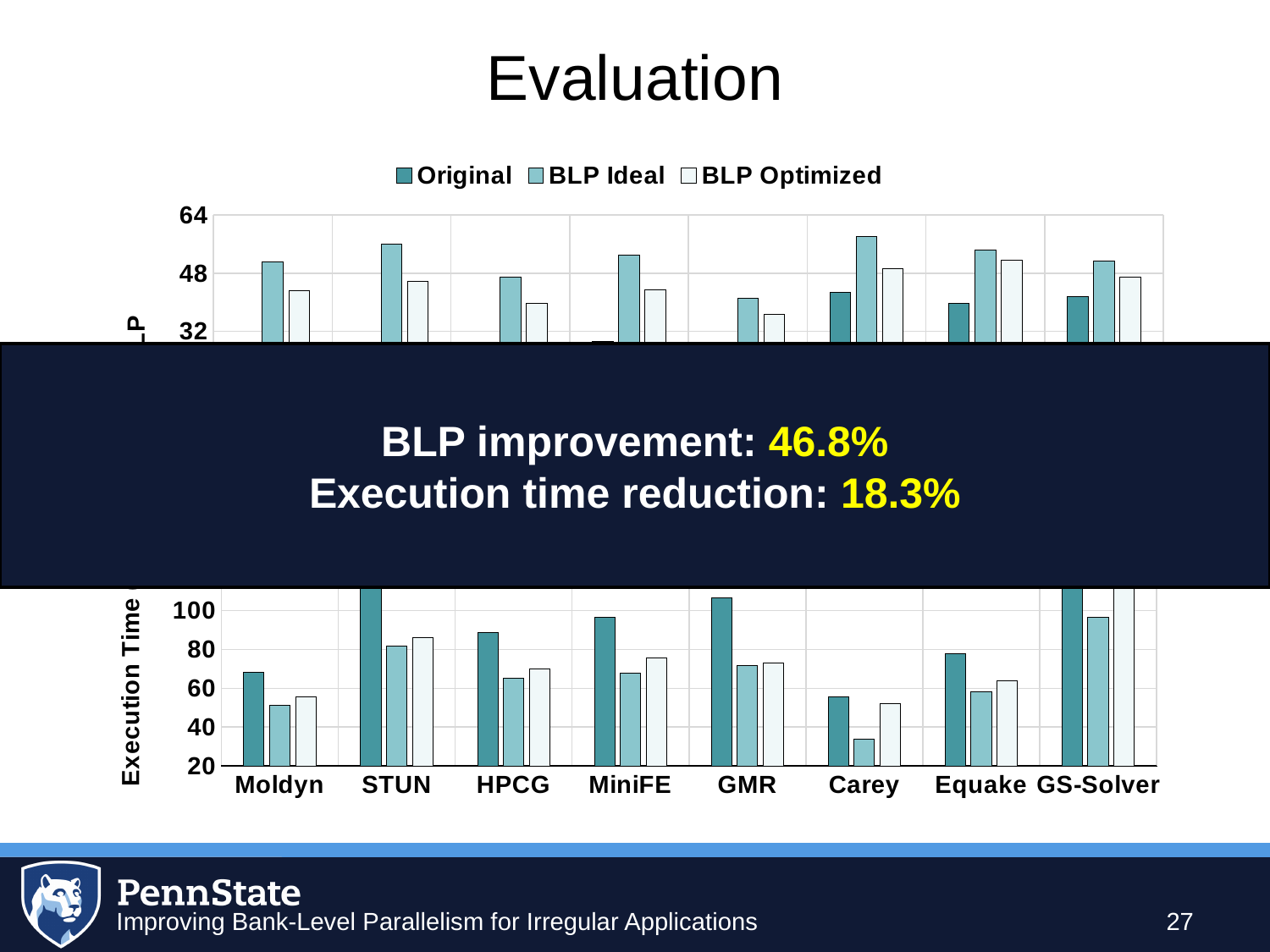

# Evaluation

### Chart

| Category | Original | BLP Ideal | BLP Optimized |
|---|---|---|---|
| Moldyn | 25.412935323383085 | 51.12 | 43.18905472636816 |
| STUN | 27.562189054726367 | 56.07 | 45.875621890547265 |
| HPCG | 19.66169154228856 | 46.91 | 39.711860696517434 |
| MiniFE | 29.323383084577113 | 53.0 | 43.38308457711443 |
| GMR | 16.621890547263682 | 41.2 | 36.58069651741295 |
| Carey | 42.646766169154226 | 58.2 | 49.211442786069696 |
| Equake | 39.75124378109453 | 54.34 | 51.53 |
| GS-Solver | 41.65174129353234 | 51.24 | 46.975124378109456 |
BLP improvement: 46.8%
Execution time reduction: 18.3%

### Chart

| Category | Original | BLP Ideal | BLP Optimized |
|---|---|---|---|
| Moldyn | 68.231 | 51.123 | 55.55362 |
| STUN | 111.408 | 81.849 | 86.1819 |
| HPCG | 88.614 | 65.25 | 69.9383 |
| MiniFE | 96.561 | 67.876 | 75.68807746995412 |
| GMR | 106.728 | 71.829 | 73.162044 |
| Carey | 55.674 | 33.607 | 52.2345 |
| Equake | 77.836 | 58.124 | 63.92164746 |
| GS-Solver | 124.405 | 96.672 | 119.232 |
27